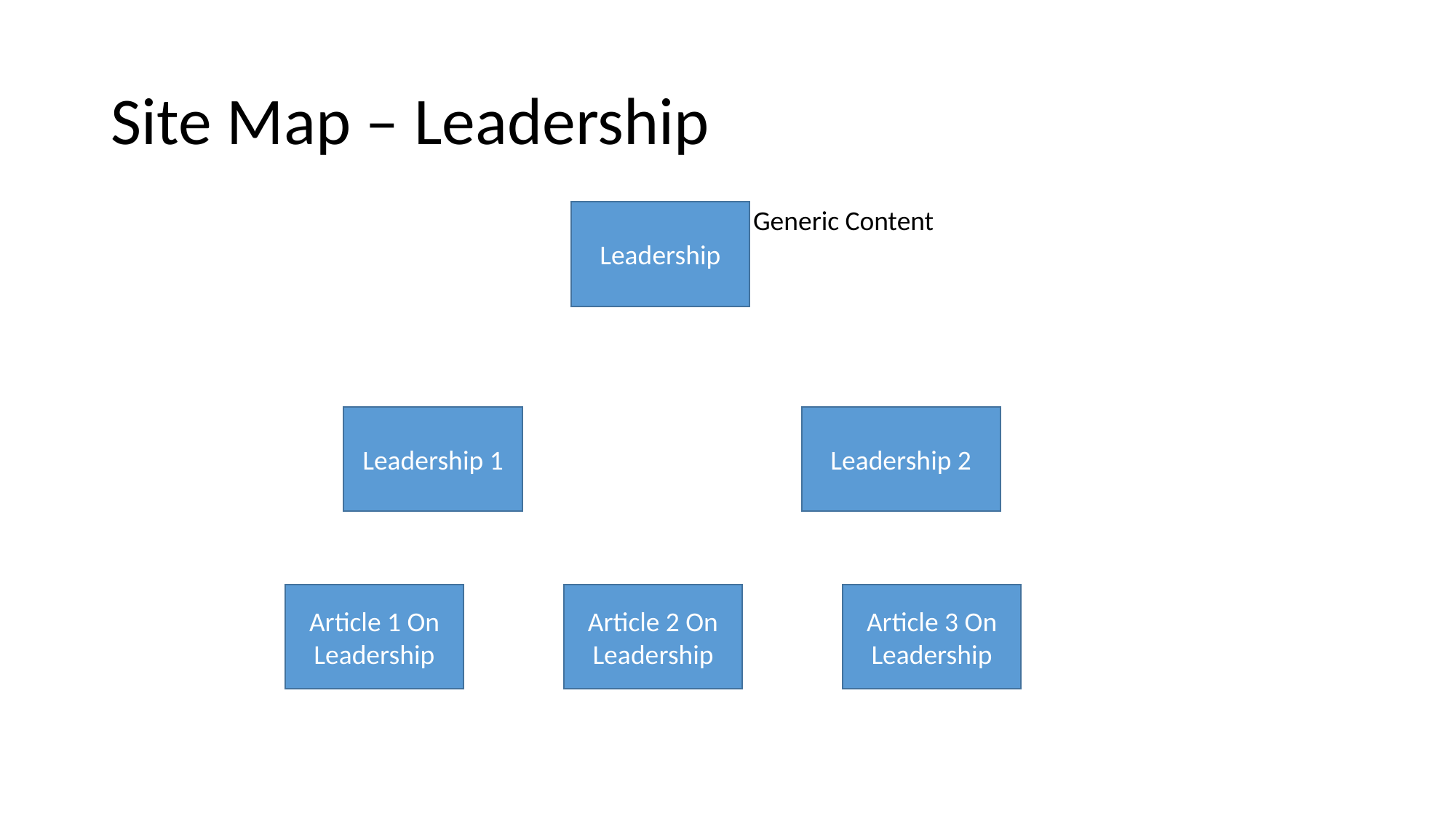

# Site Map – Leadership
Generic Content
Leadership
Leadership 1
Leadership 2
Article 3 On Leadership
Article 1 On Leadership
Article 2 On Leadership